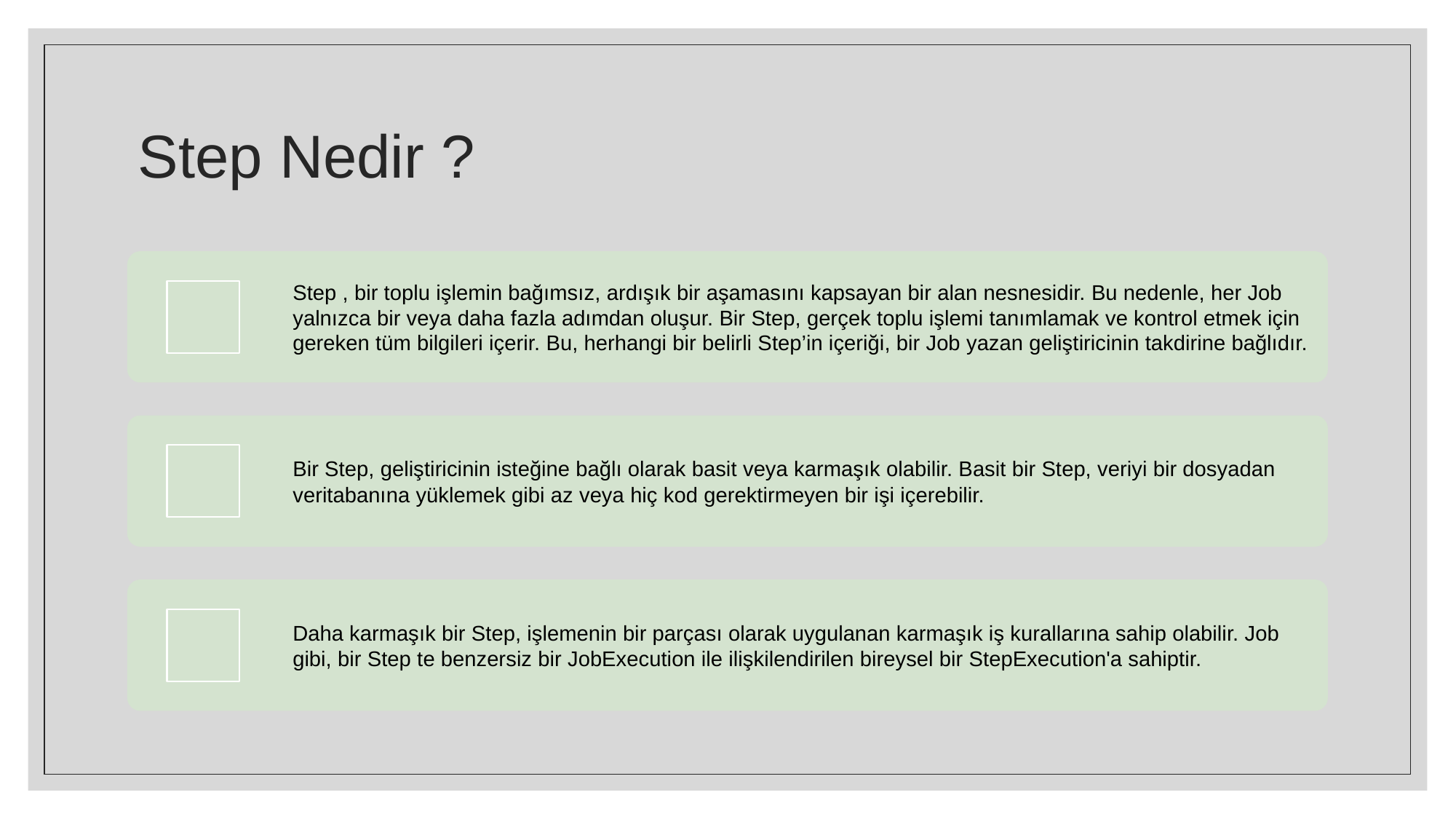

# Step Nedir ?
Step , bir toplu işlemin bağımsız, ardışık bir aşamasını kapsayan bir alan nesnesidir. Bu nedenle, her Job yalnızca bir veya daha fazla adımdan oluşur. Bir Step, gerçek toplu işlemi tanımlamak ve kontrol etmek için gereken tüm bilgileri içerir. Bu, herhangi bir belirli Step’in içeriği, bir Job yazan geliştiricinin takdirine bağlıdır.
Bir Step, geliştiricinin isteğine bağlı olarak basit veya karmaşık olabilir. Basit bir Step, veriyi bir dosyadan veritabanına yüklemek gibi az veya hiç kod gerektirmeyen bir işi içerebilir.
Daha karmaşık bir Step, işlemenin bir parçası olarak uygulanan karmaşık iş kurallarına sahip olabilir. Job gibi, bir Step te benzersiz bir JobExecution ile ilişkilendirilen bireysel bir StepExecution'a sahiptir.